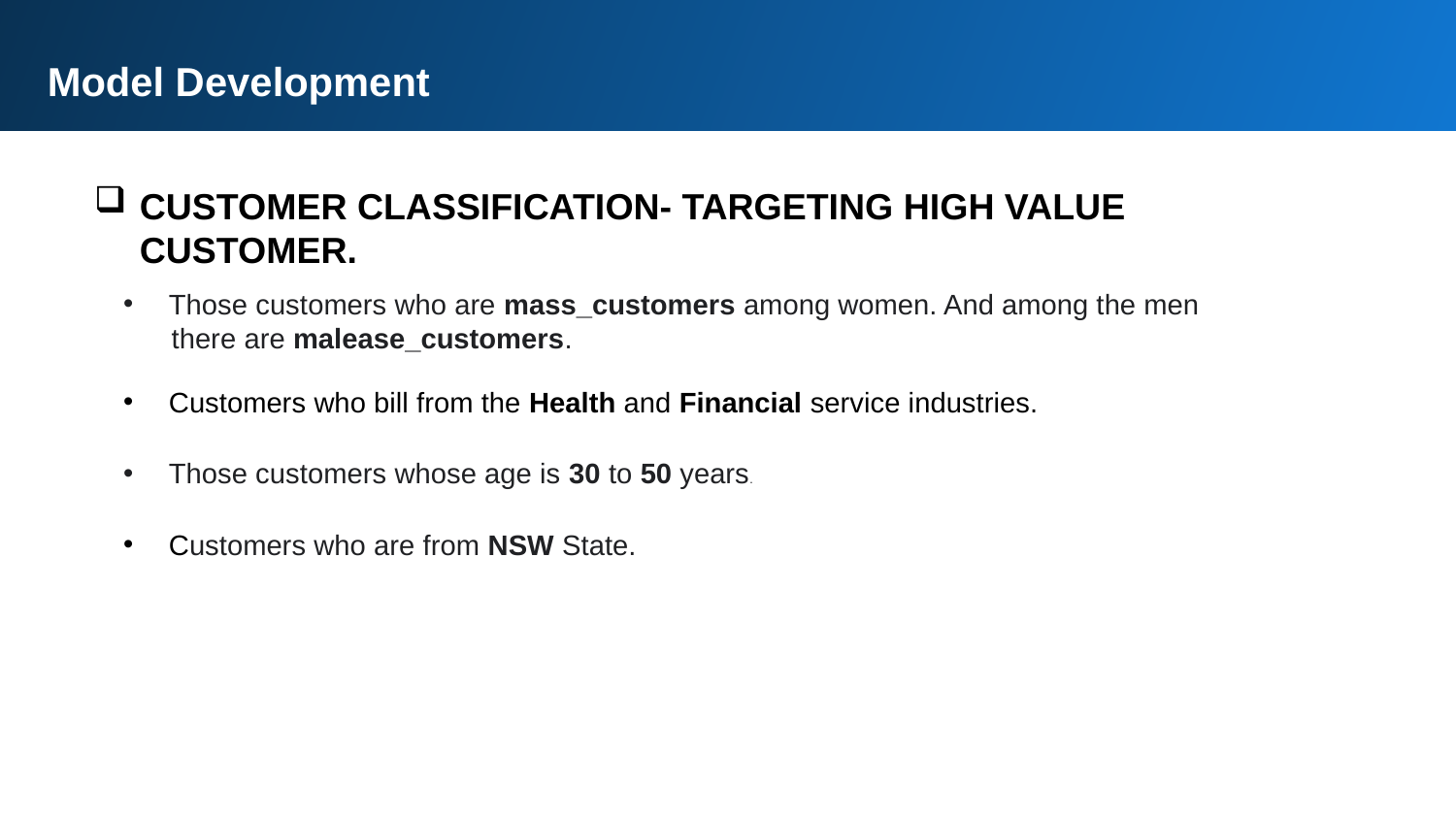

Model Development
CUSTOMER CLASSIFICATION- TARGETING HIGH VALUE CUSTOMER.
Those customers who are mass_customers among women. And among the men
      there are malease_customers.

Customers who bill from the Health and Financial service industries.
Those customers whose age is 30 to 50 years.
Customers who are from NSW State.